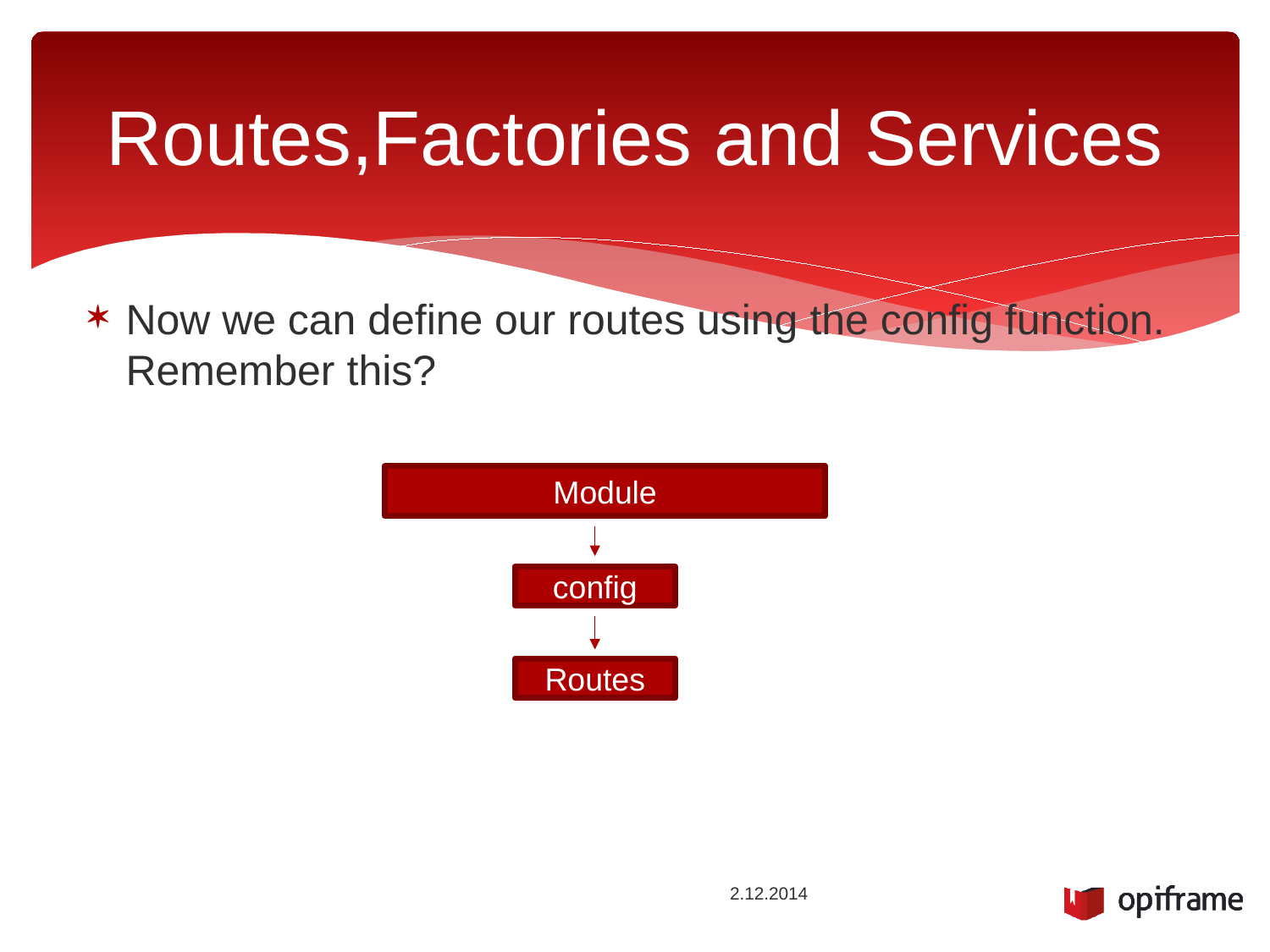

# Routes,Factories and Services
Now we can define our routes using the config function. Remember this?
Module
config
Routes

2.12.2014